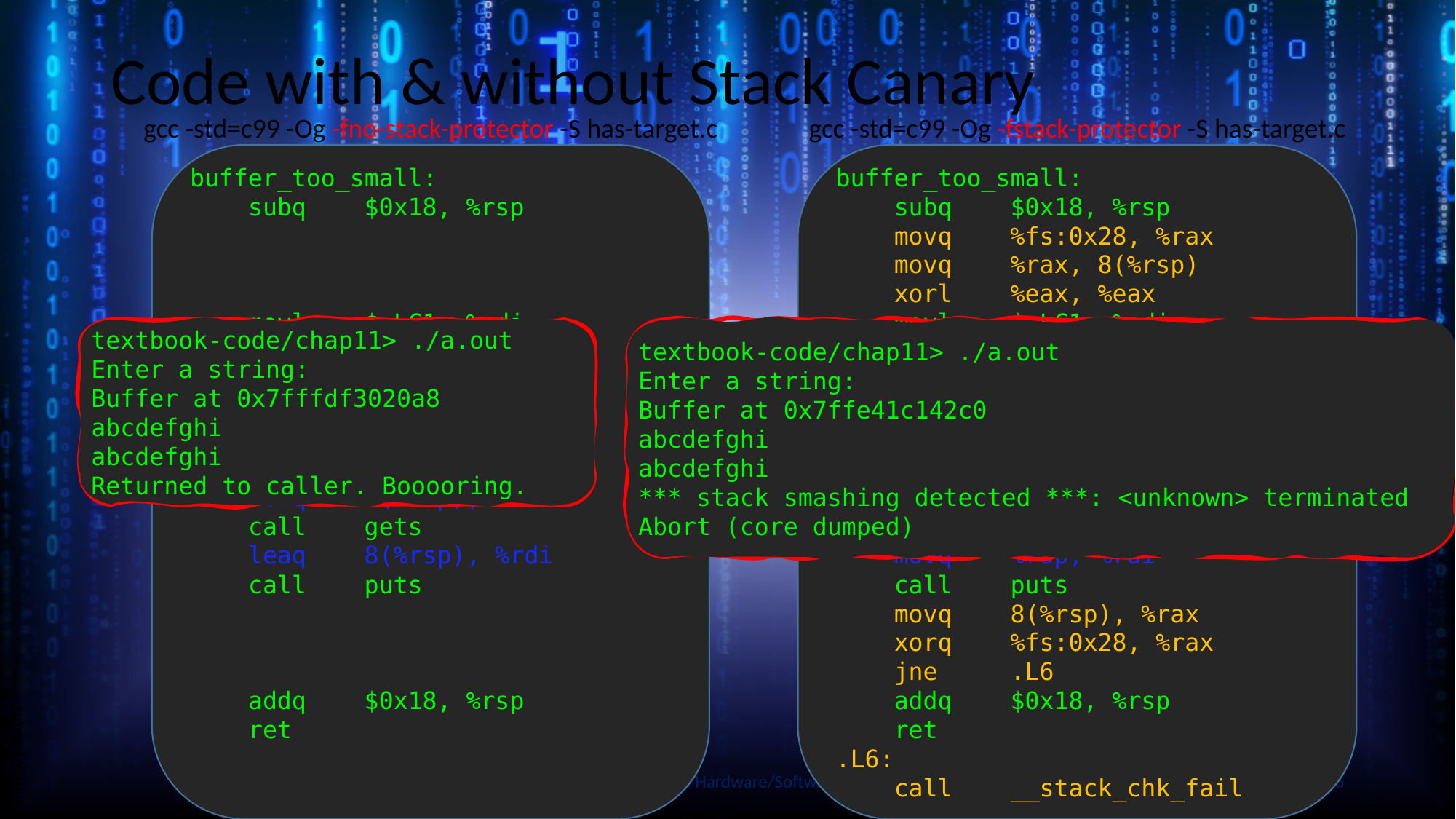

# Code with & without Stack Canary
gcc -std=c99 -Og -fno-stack-protector -S has-target.c
gcc -std=c99 -Og -fstack-protector -S has-target.c
buffer_too_small:
    subq    $0x18, %rsp

    movl    $.LC1, %edi
    call    puts
    leaq    8(%rsp), %rsi
    movl    $.LC2, %edi
    movl    $0, %eax
    call    printf
    leaq    8(%rsp), %rdi
    call    gets
    leaq    8(%rsp), %rdi
    call    puts

    addq    $0x18, %rsp
    ret

buffer_too_small:
    subq    $0x18, %rsp
    movq    %fs:0x28, %rax
    movq    %rax, 8(%rsp)
    xorl    %eax, %eax
    movl    $.LC1, %edi
    call    puts
    movq    %rsp, %rsi
    movl    $.LC2, %edi
    movl    $0, %eax
    call    printf
    movq    %rsp, %rdi
    call    gets
    movq    %rsp, %rdi
    call    puts
    movq    8(%rsp), %rax
    xorq    %fs:0x28, %rax
    jne     .L6
    addq    $0x18, %rsp
    ret
.L6:
    call    __stack_chk_fail
textbook-code/chap11> ./a.out
Enter a string:
Buffer at 0x7fffdf3020a8
abcdefghi
abcdefghi
Returned to caller. Booooring.
textbook-code/chap11> ./a.out
Enter a string:
Buffer at 0x7ffe41c142c0
abcdefghi
abcdefghi
*** stack smashing detected ***: <unknown> terminated
Abort (core dumped)
Slide by Bohn
Programming at the Hardware/Software Interface
36